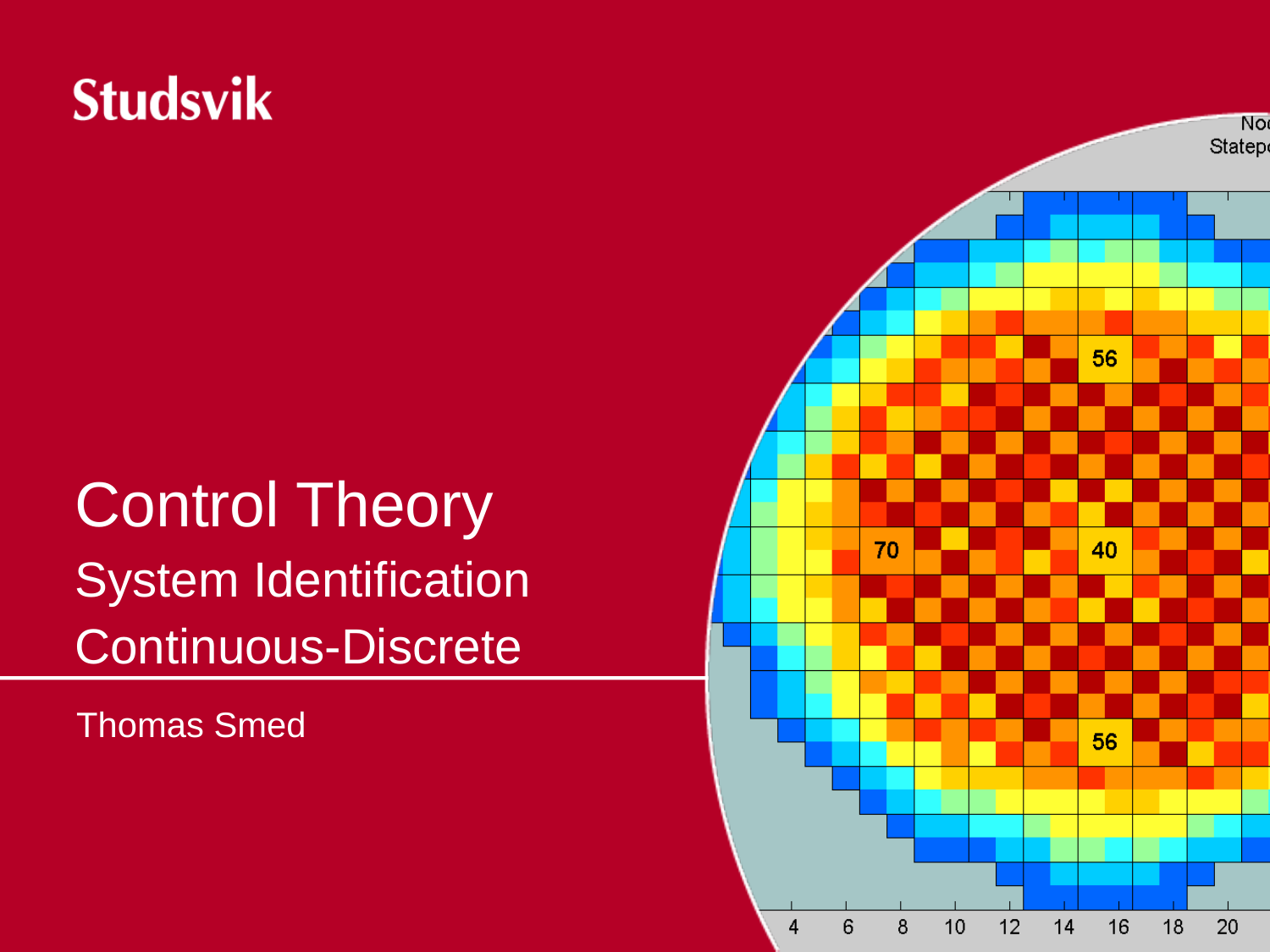

# Control Theory System Identification Continuous-Discrete
Thomas Smed